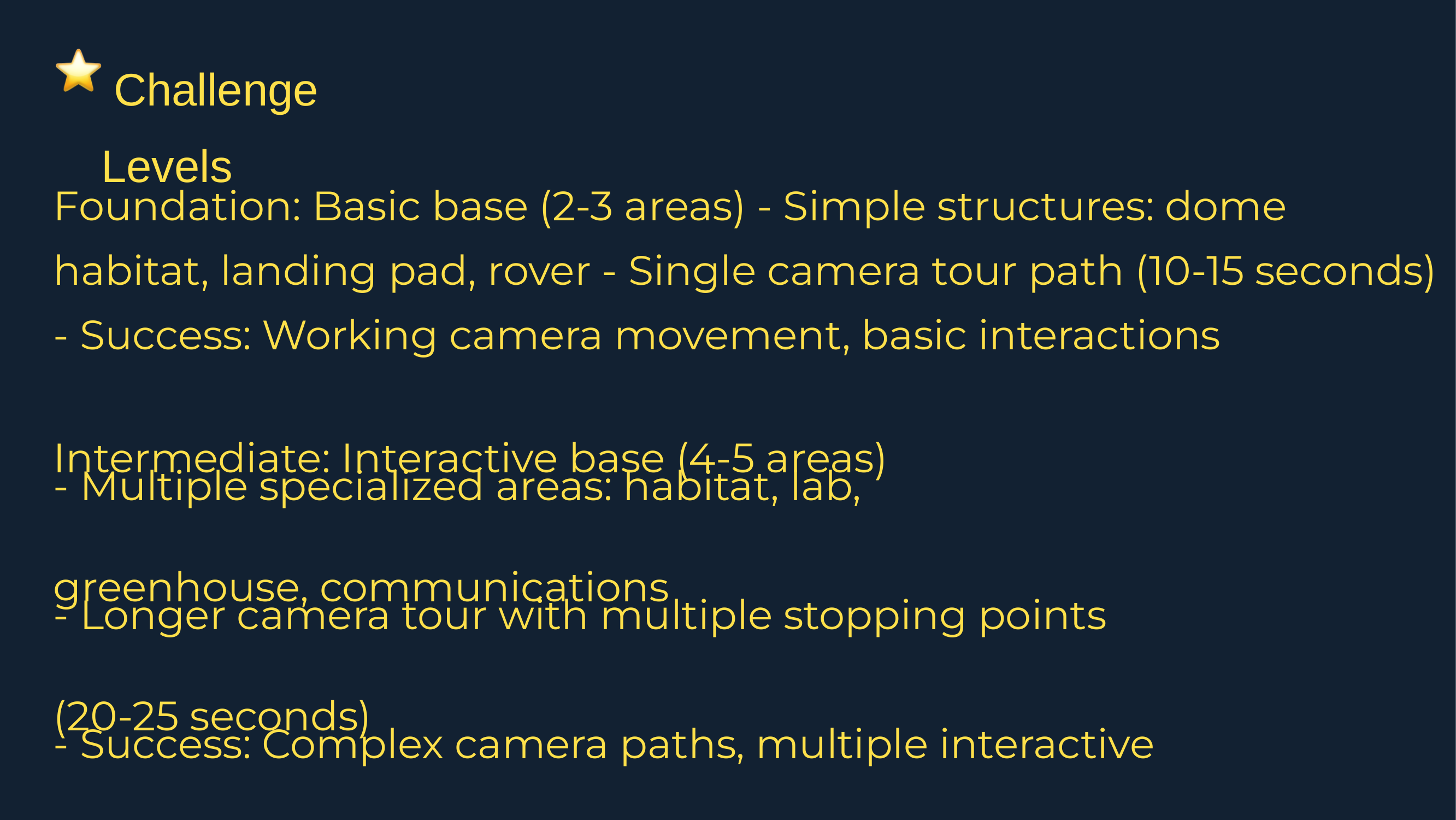

Challenge Levels

Foundation: Basic base (2-3 areas) - Simple structures: dome habitat, landing pad, rover - Single camera tour path (10-15 seconds) - Success: Working camera movement, basic interactions
Intermediate: Interactive base (4-5 areas)
- Multiple specialized areas: habitat, lab,
greenhouse, communications
- Longer camera tour with multiple stopping points
(20-25 seconds)
- Success: Complex camera paths, multiple interactive